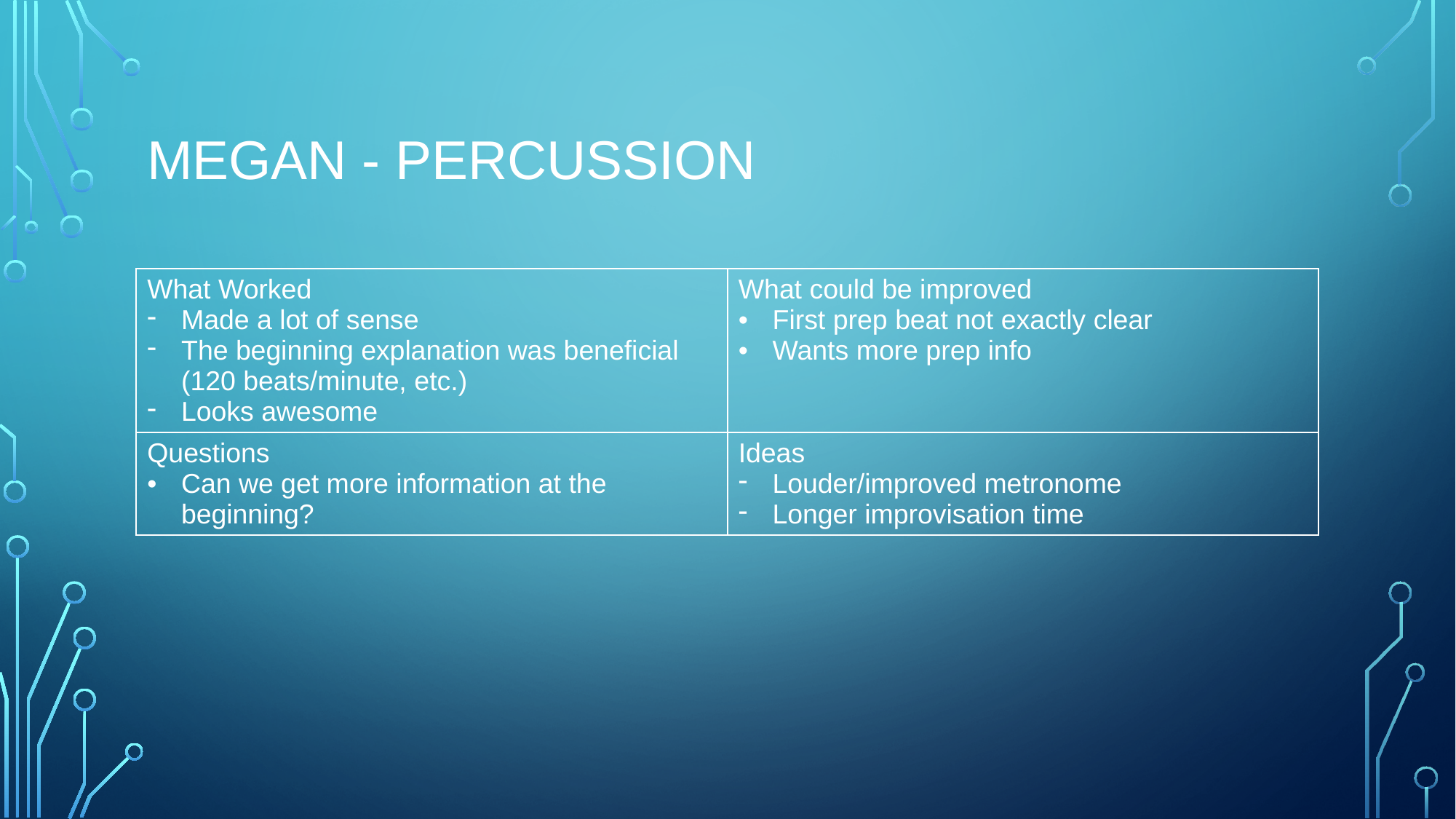

# Megan - Percussion
| What Worked Made a lot of sense The beginning explanation was beneficial (120 beats/minute, etc.) Looks awesome | What could be improved First prep beat not exactly clear Wants more prep info |
| --- | --- |
| Questions Can we get more information at the beginning? | Ideas Louder/improved metronome Longer improvisation time |